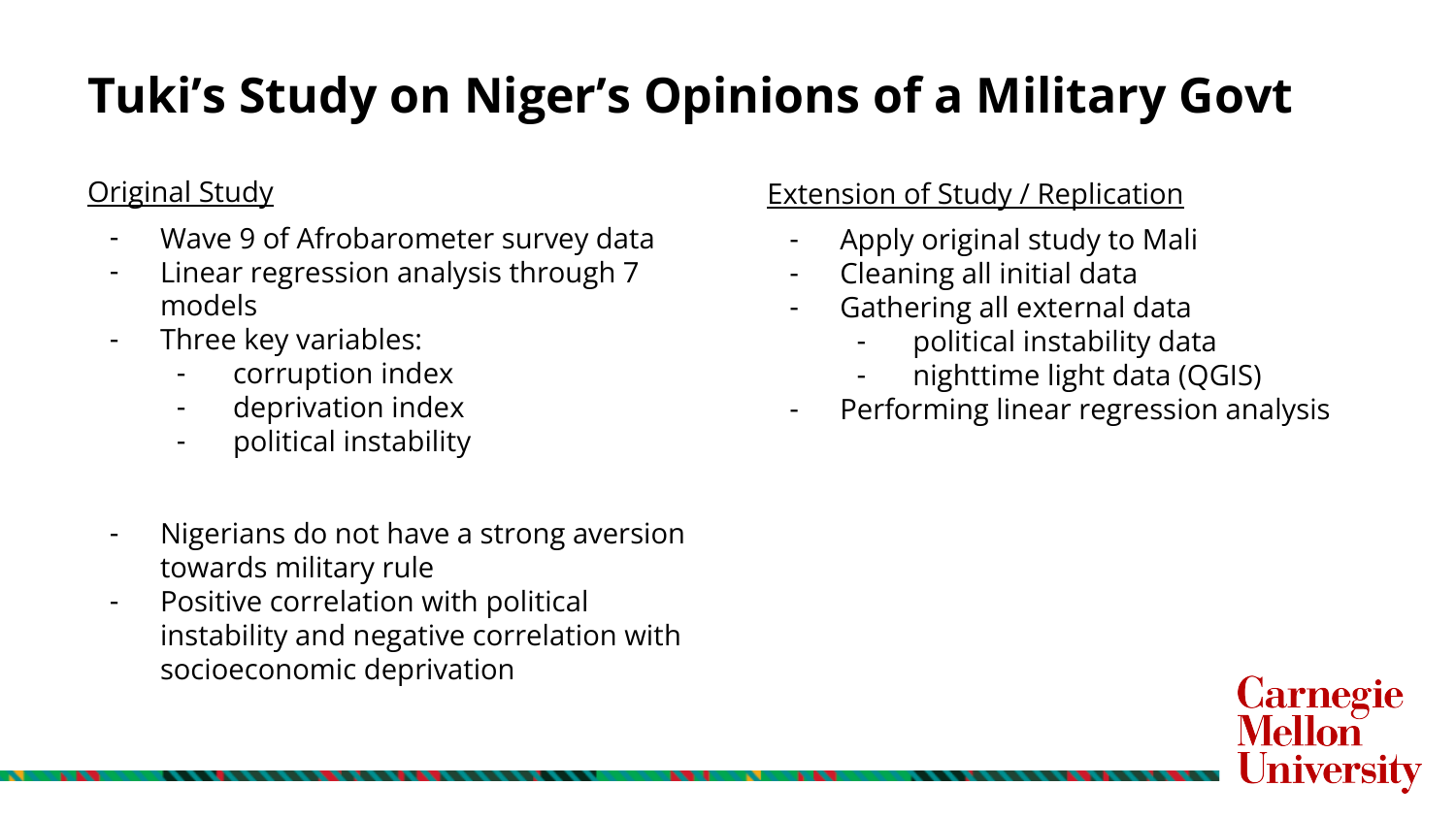

# Tuki’s Study on Niger’s Opinions of a Military Govt
Original Study
Wave 9 of Afrobarometer survey data
Linear regression analysis through 7 models
Three key variables:
corruption index
deprivation index
political instability

Nigerians do not have a strong aversion towards military rule
Positive correlation with political instability and negative correlation with socioeconomic deprivation
Extension of Study / Replication
Apply original study to Mali
Cleaning all initial data
Gathering all external data
political instability data
nighttime light data (QGIS)
Performing linear regression analysis